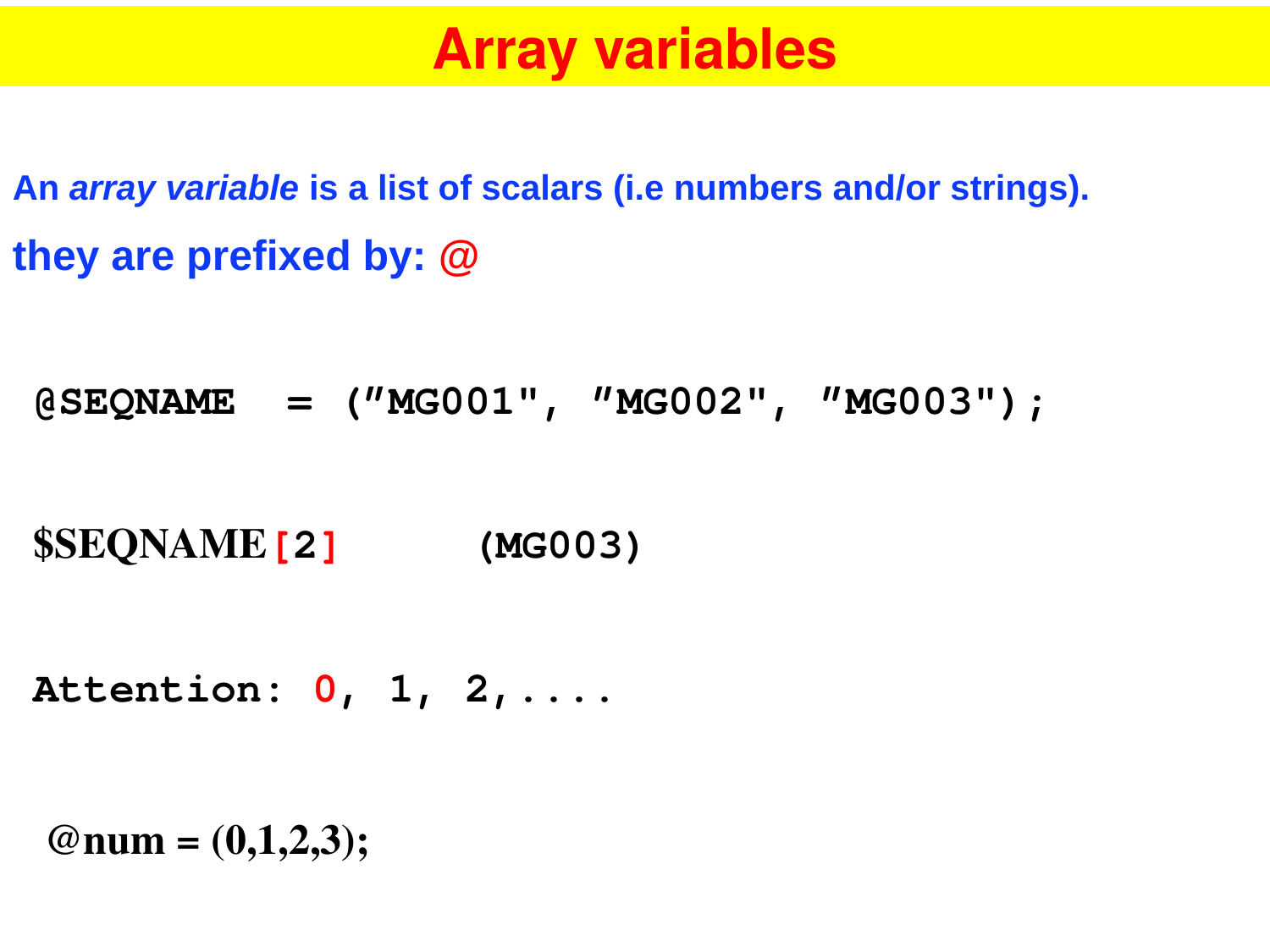

Array variables
An array variable is a list of scalars (i.e numbers and/or strings).
they are prefixed by: @
@SEQNAME  = (”MG001", ”MG002", ”MG003");

$SEQNAME[2]     (MG003)

Attention: 0, 1, 2,....
@num = (0,1,2,3);